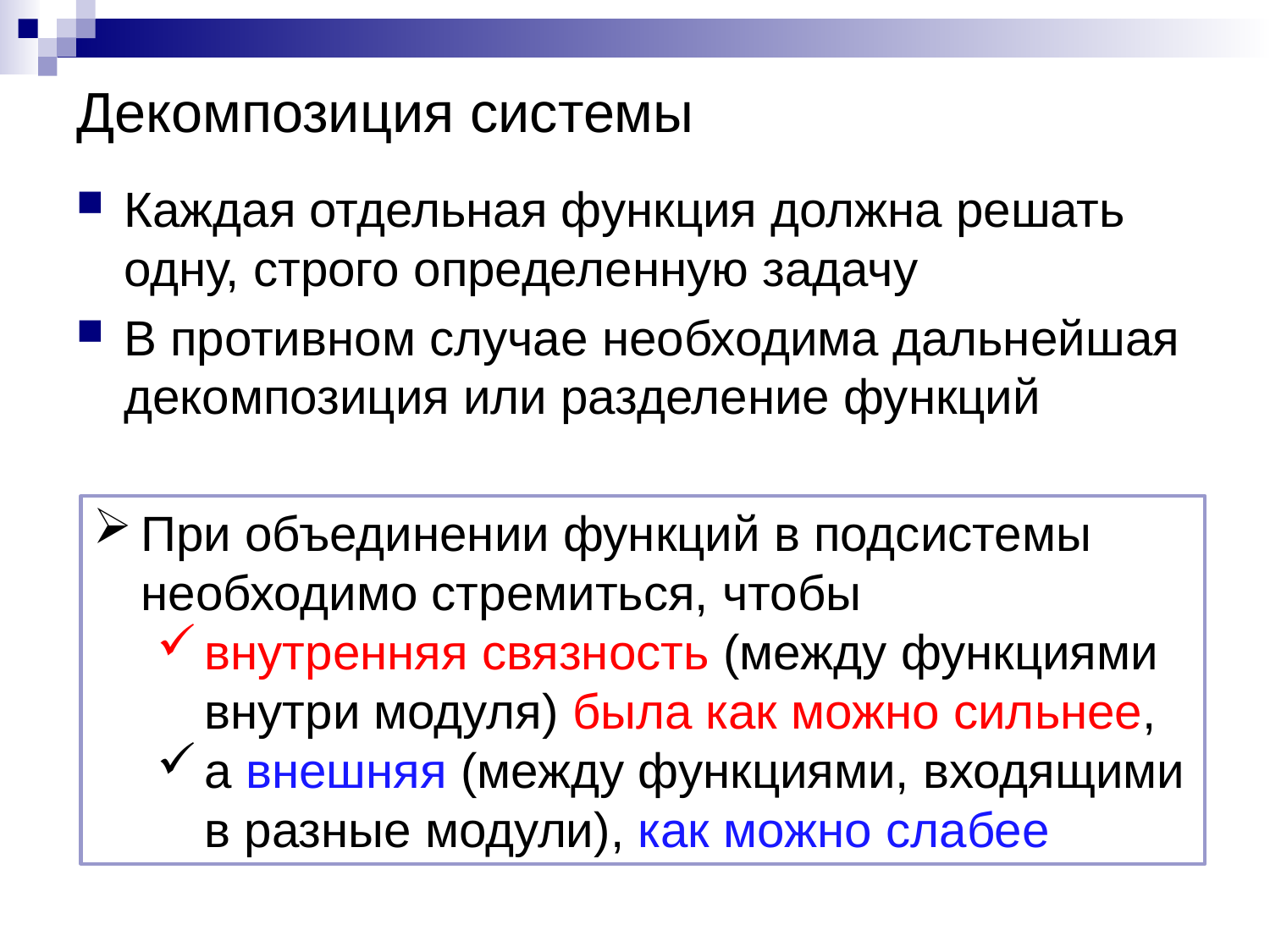

# Декомпозиция системы
Каждая отдельная функция должна решать одну, строго определенную задачу
В противном случае необходима дальнейшая декомпозиция или разделение функций
При объединении функций в подсистемы необходимо стремиться, чтобы
внутренняя связность (между функциями внутри модуля) была как можно сильнее,
а внешняя (между функциями, входящими в разные модули), как можно слабее